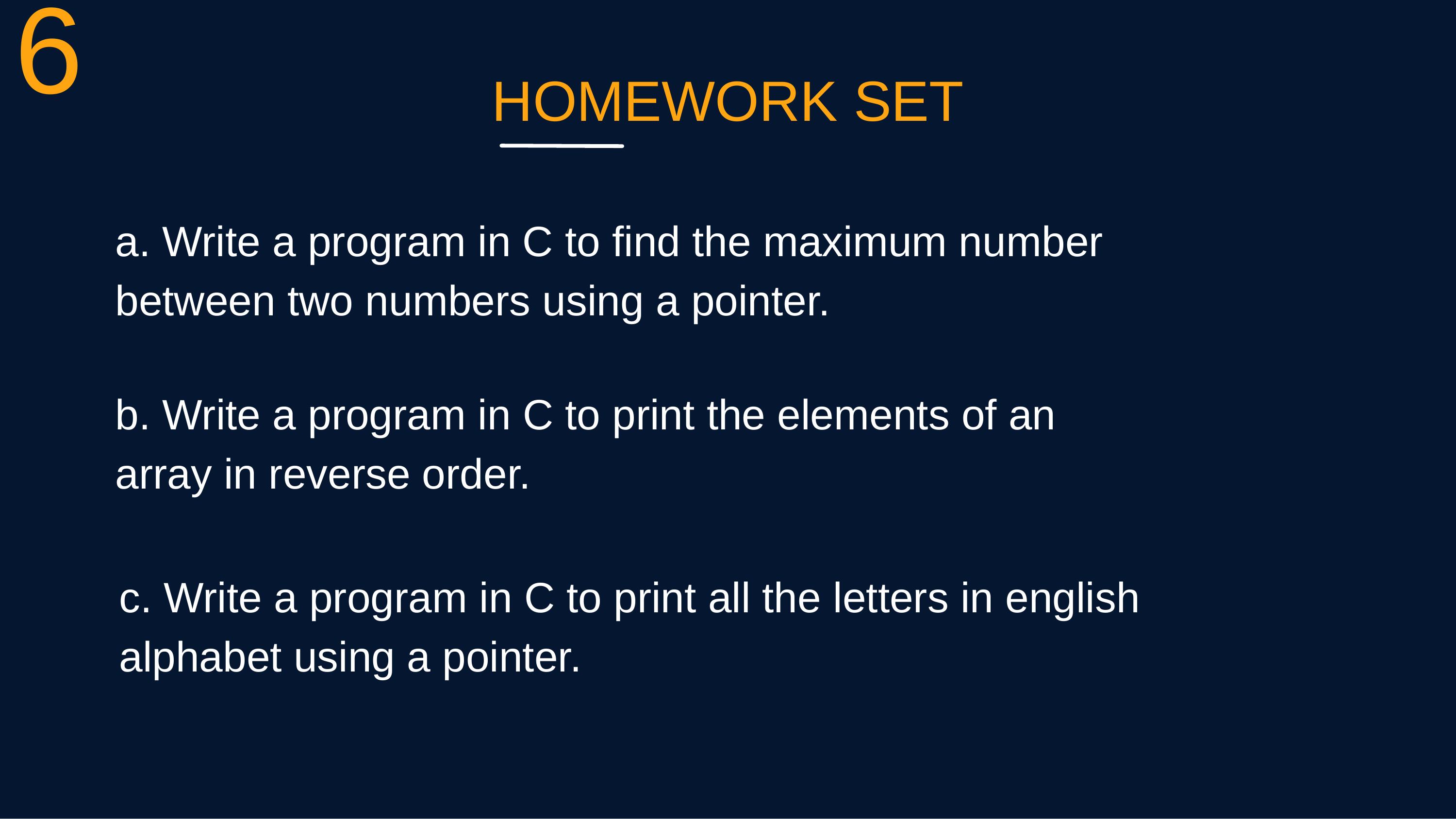

6

HOMEWORK SET

a. Write a program in C to find the maximum number
between two numbers using a pointer.
b. Write a program in C to print the elements of an
array in reverse order.
c. Write a program in C to print all the letters in english
alphabet using a pointer.